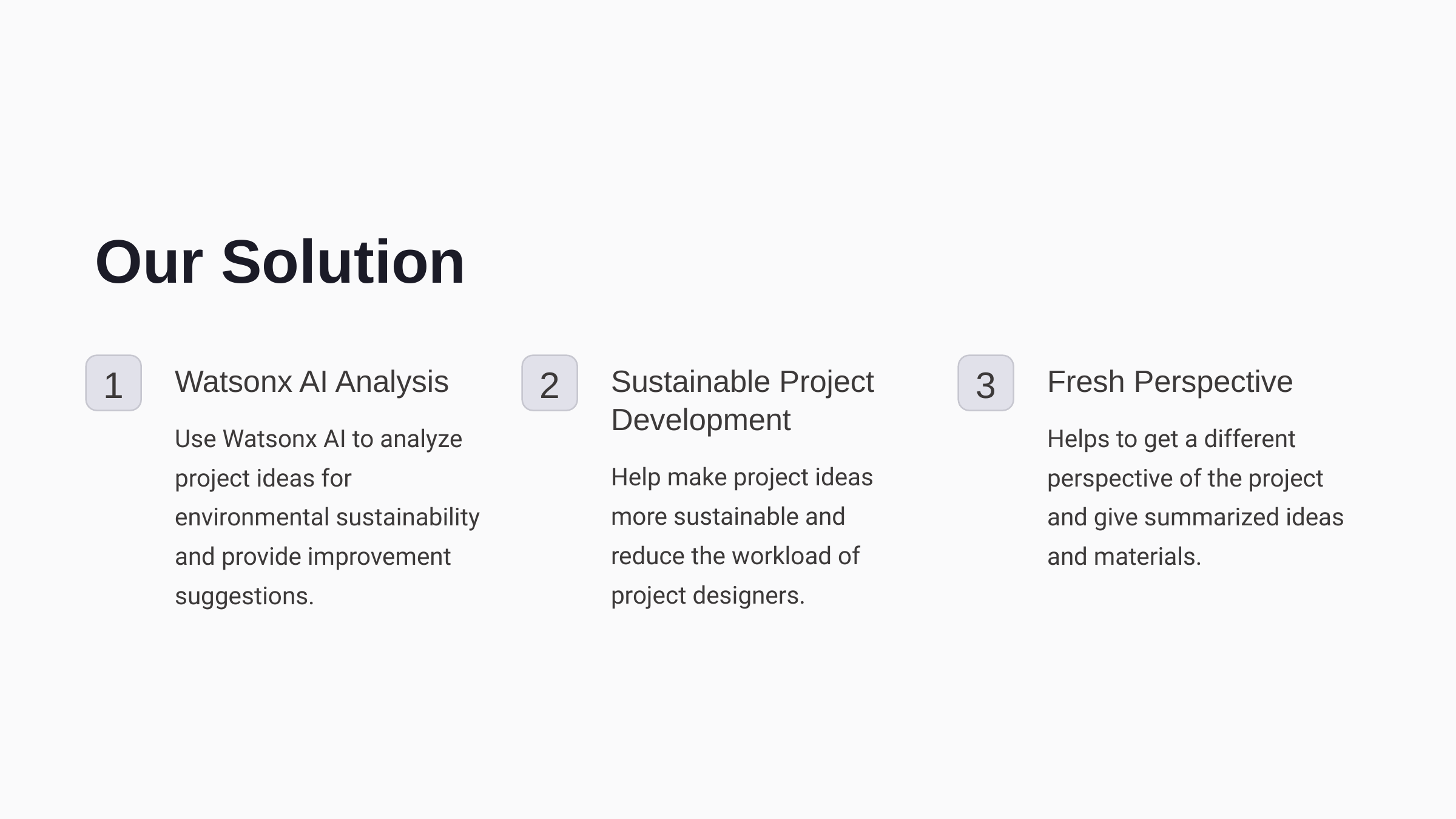

Our Solution

Watsonx AI Analysis

Sustainable Project Development

Fresh Perspective
1
2
3
Use Watsonx AI to analyze project ideas for environmental sustainability and provide improvement suggestions.
Helps to get a different perspective of the project and give summarized ideas and materials.
Help make project ideas more sustainable and reduce the workload of project designers.